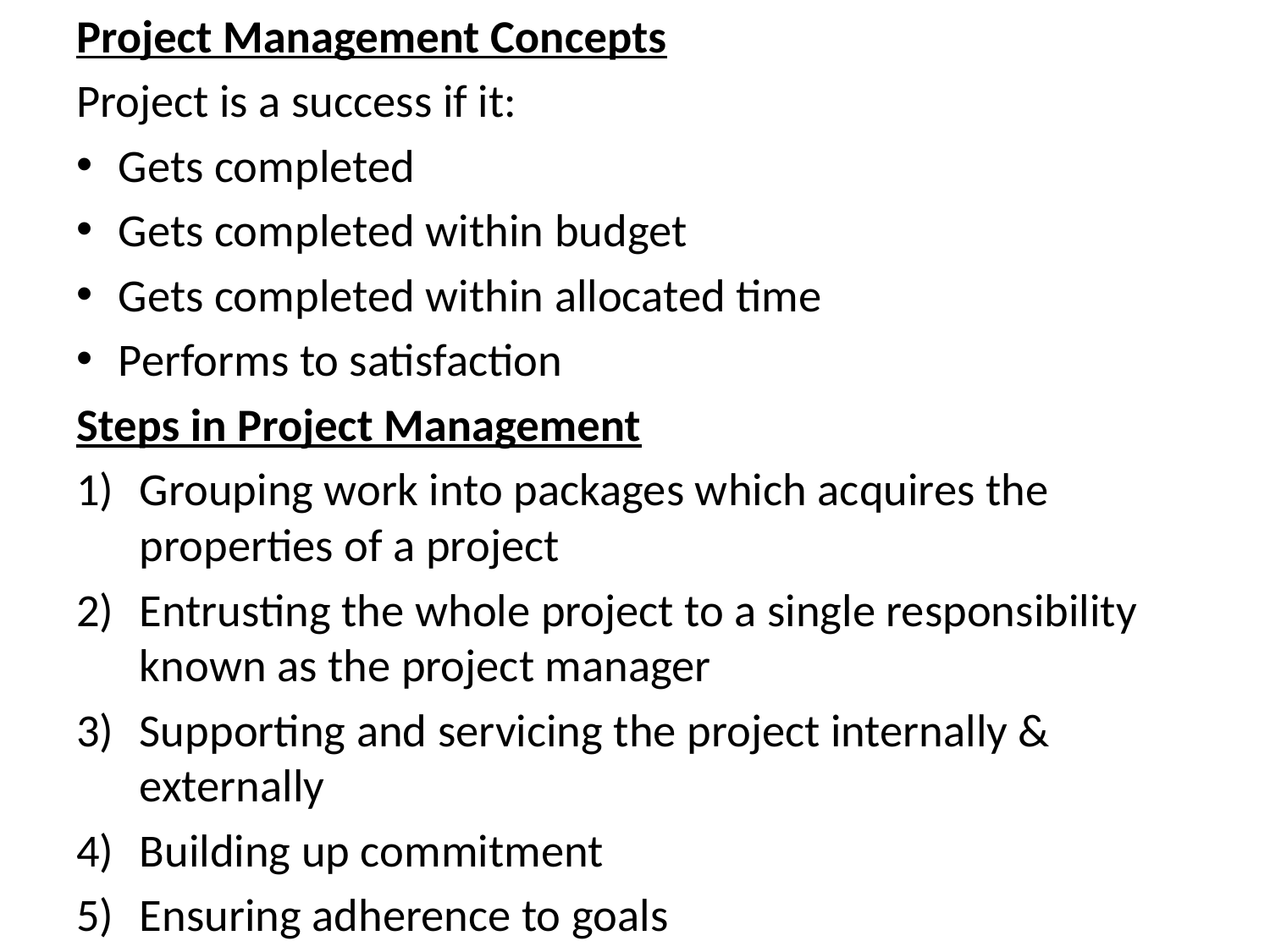

Project Management Concepts
Project is a success if it:
Gets completed
Gets completed within budget
Gets completed within allocated time
Performs to satisfaction
Steps in Project Management
Grouping work into packages which acquires the properties of a project
Entrusting the whole project to a single responsibility known as the project manager
Supporting and servicing the project internally & externally
Building up commitment
Ensuring adherence to goals